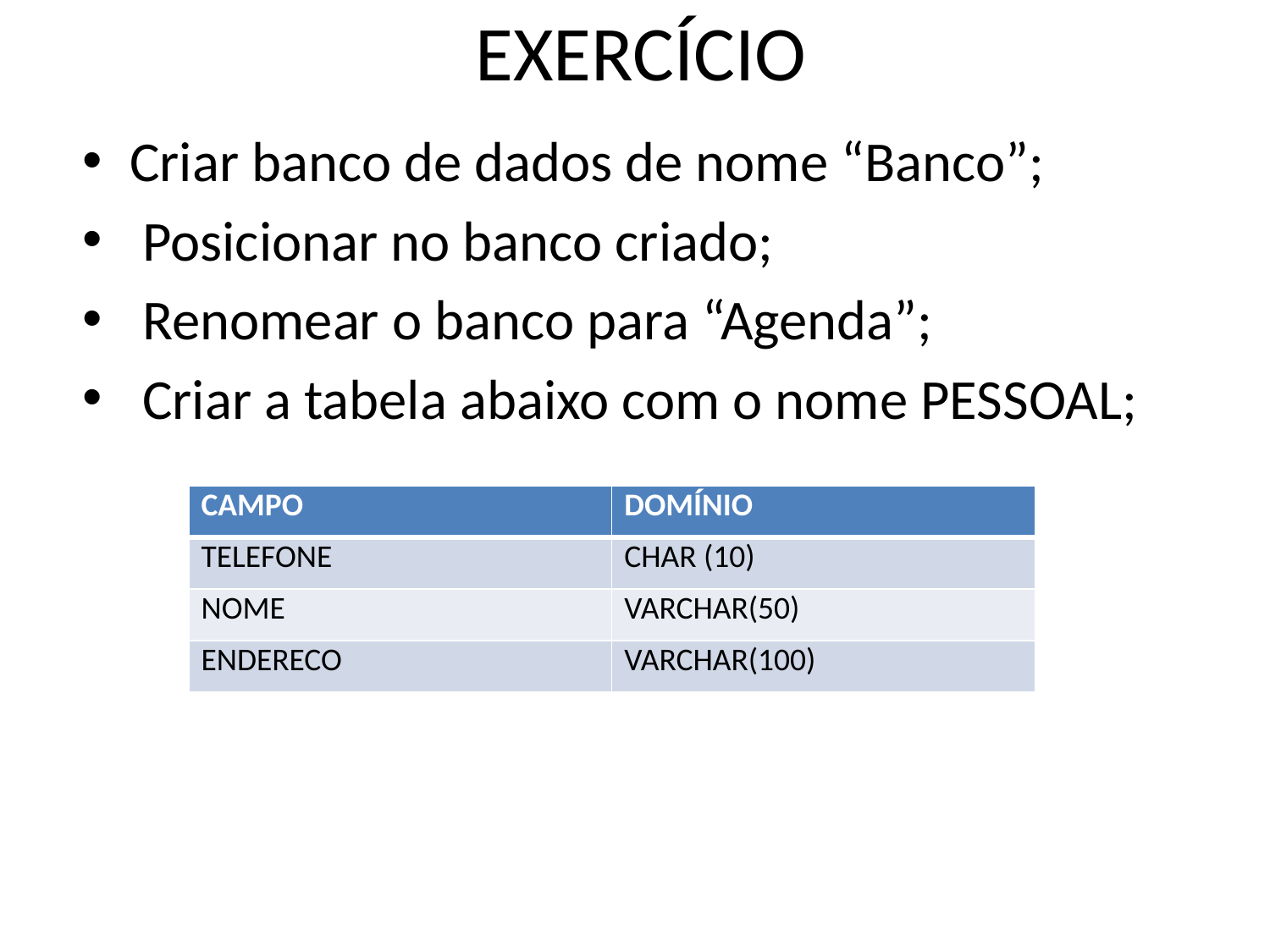

# EXERCÍCIO
Criar banco de dados de nome “Banco”;
 Posicionar no banco criado;
 Renomear o banco para “Agenda”;
 Criar a tabela abaixo com o nome PESSOAL;

| CAMPO | DOMÍNIO |
| --- | --- |
| TELEFONE | CHAR (10) |
| NOME | VARCHAR(50) |
| ENDERECO | VARCHAR(100) |